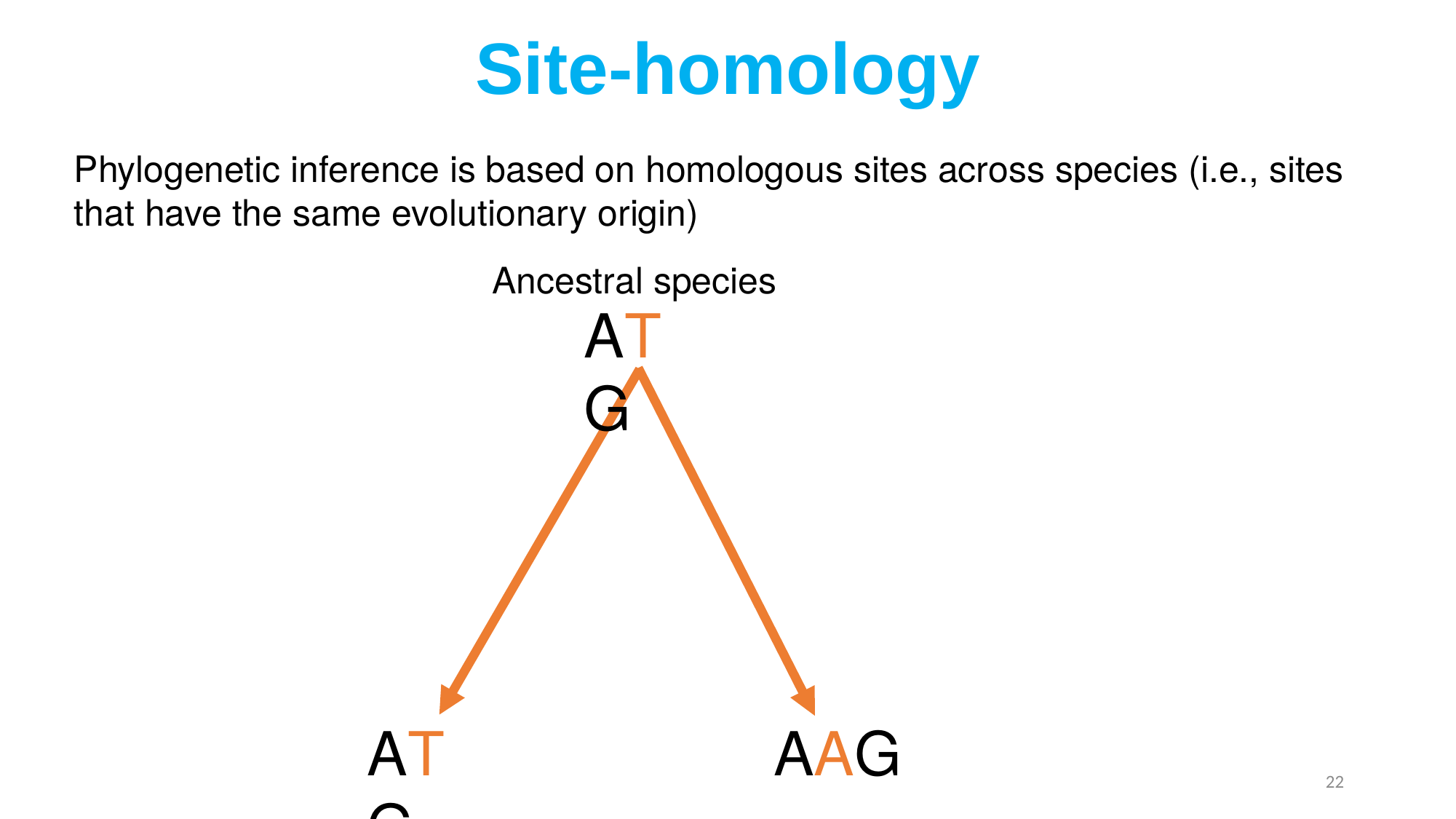

Site-homology
Phylogenetic inference is based on homologous sites across species (i.e., sites that have the same evolutionary origin)
Ancestral species
ATG
ATG
AAG
22